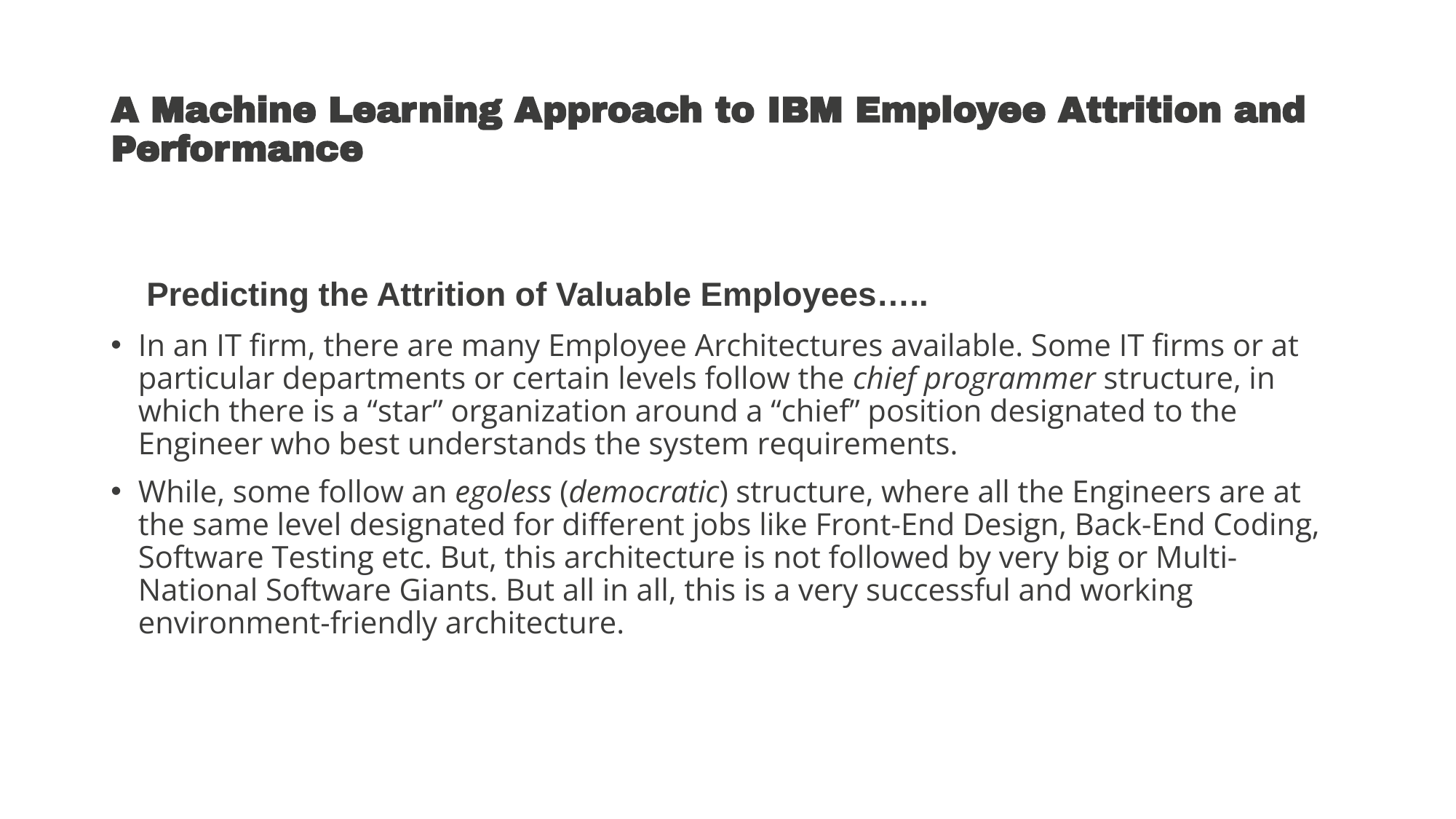

# A Machine Learning Approach to IBM Employee Attrition and Performance
   Predicting the Attrition of Valuable Employees…..
In an IT firm, there are many Employee Architectures available. Some IT firms or at particular departments or certain levels follow the chief programmer structure, in which there is a “star” organization around a “chief” position designated to the Engineer who best understands the system requirements.
While, some follow an egoless (democratic) structure, where all the Engineers are at the same level designated for different jobs like Front-End Design, Back-End Coding, Software Testing etc. But, this architecture is not followed by very big or Multi-National Software Giants. But all in all, this is a very successful and working environment-friendly architecture.